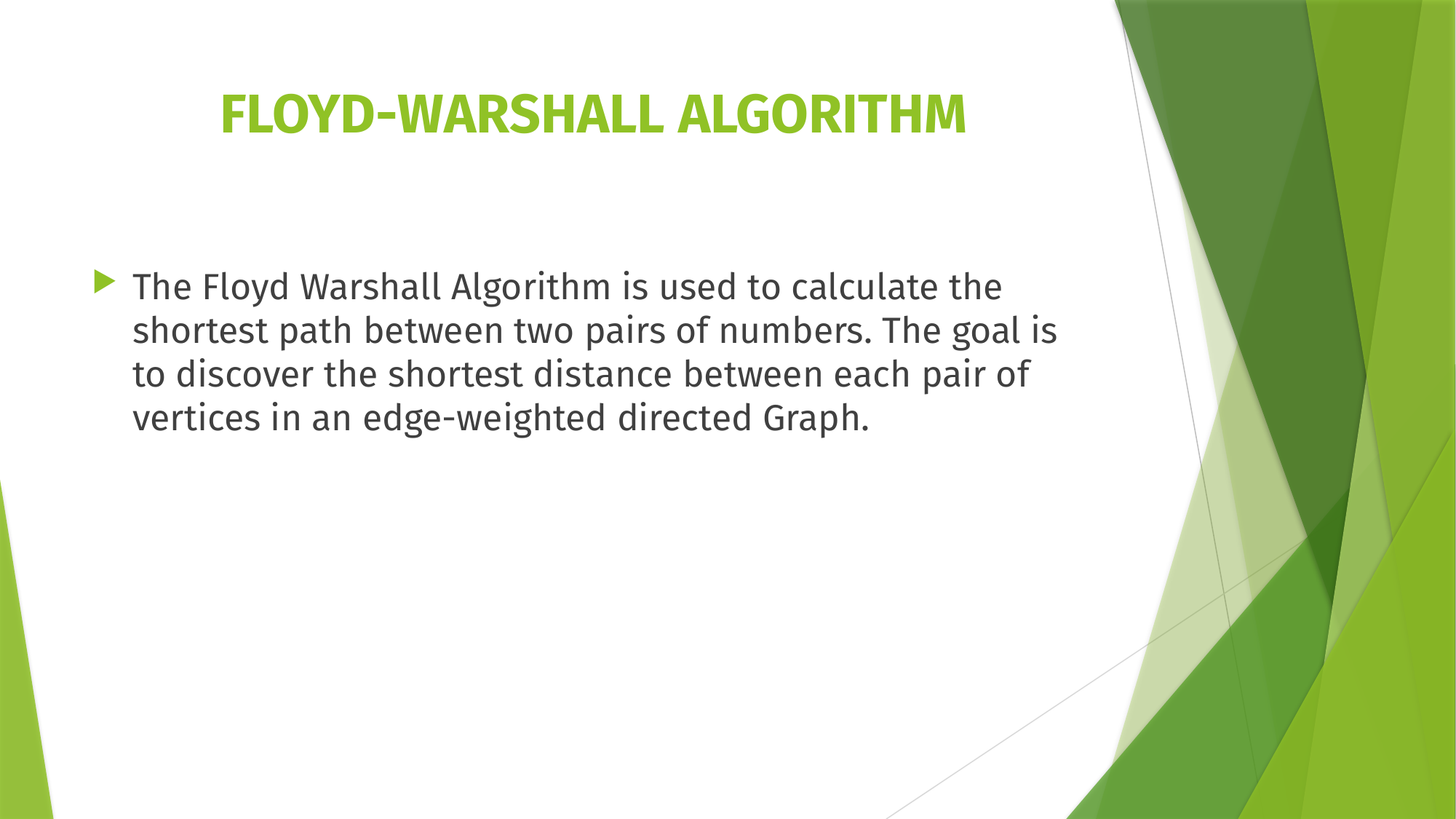

# FLOYD-WARSHALL ALGORITHM
The Floyd Warshall Algorithm is used to calculate the shortest path between two pairs of numbers. The goal is to discover the shortest distance between each pair of vertices in an edge-weighted directed Graph.